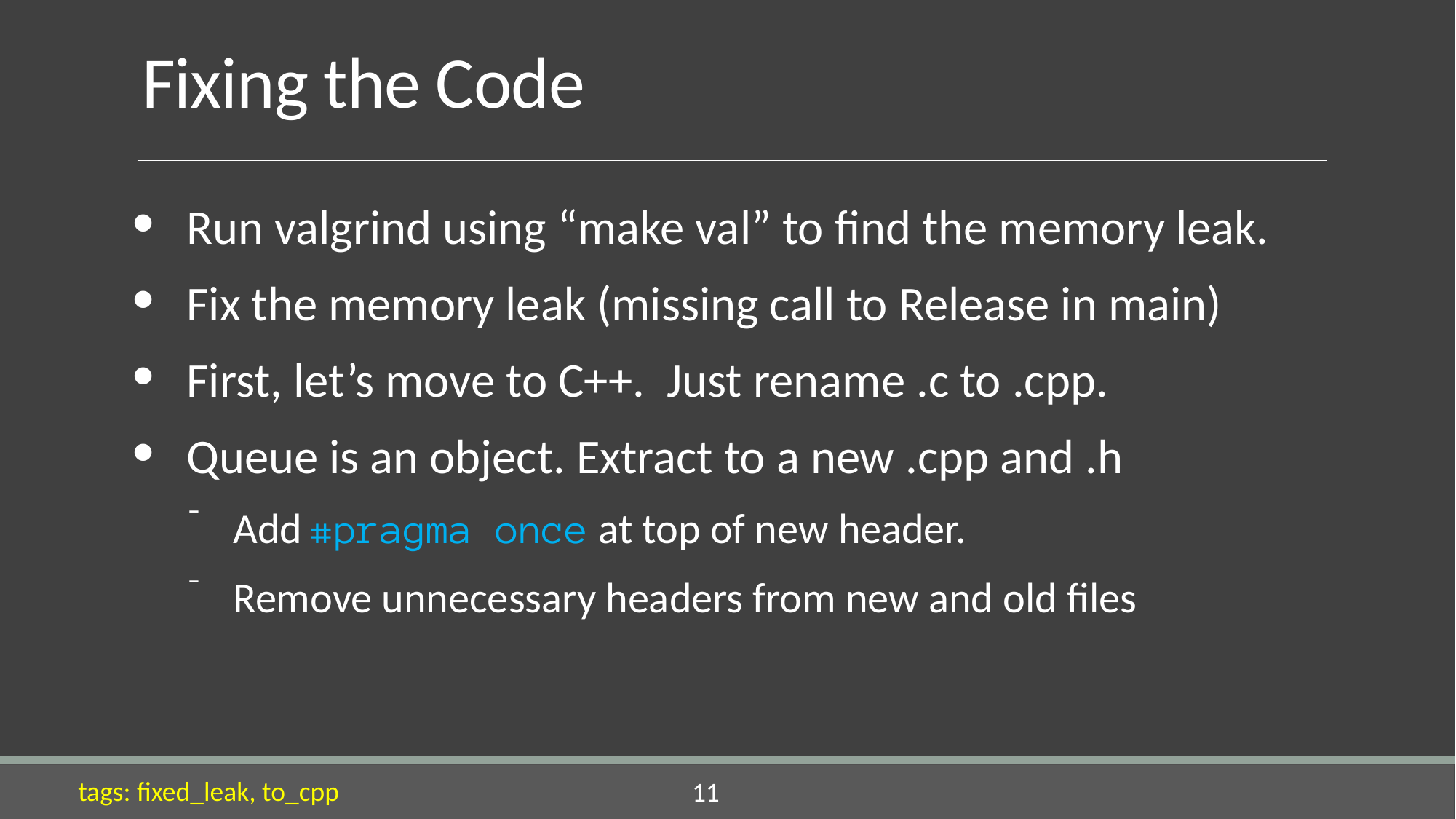

# Fixing the Code
Run valgrind using “make val” to find the memory leak.
Fix the memory leak (missing call to Release in main)
First, let’s move to C++.  Just rename .c to .cpp.
Queue is an object. Extract to a new .cpp and .h
Add #pragma once at top of new header.
Remove unnecessary headers from new and old files

tags: fixed_leak, to_cpp